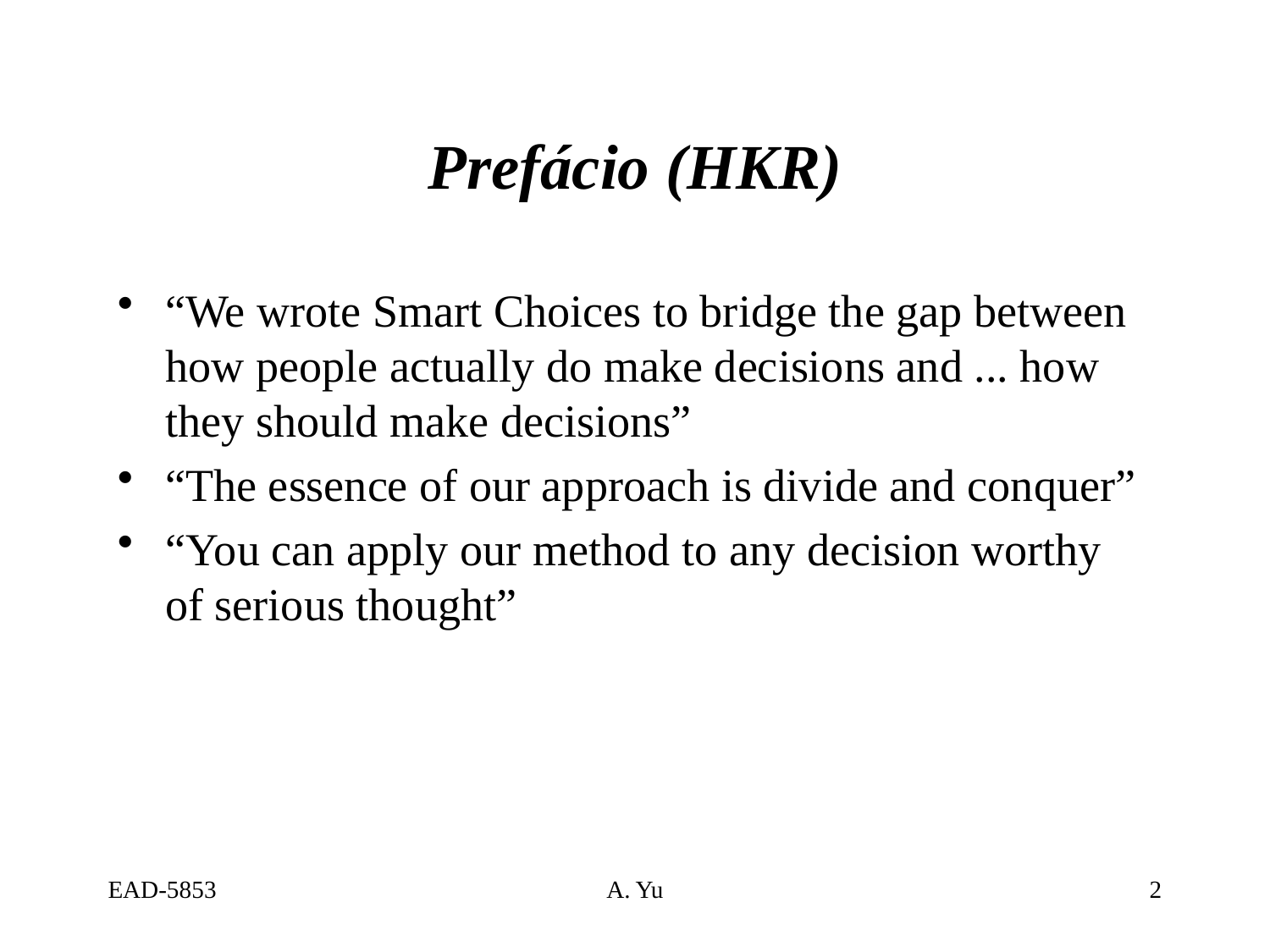

# Prefácio (HKR)
“We wrote Smart Choices to bridge the gap between how people actually do make decisions and ... how they should make decisions”
“The essence of our approach is divide and conquer”
“You can apply our method to any decision worthy of serious thought”
EAD-5853
A. Yu
2